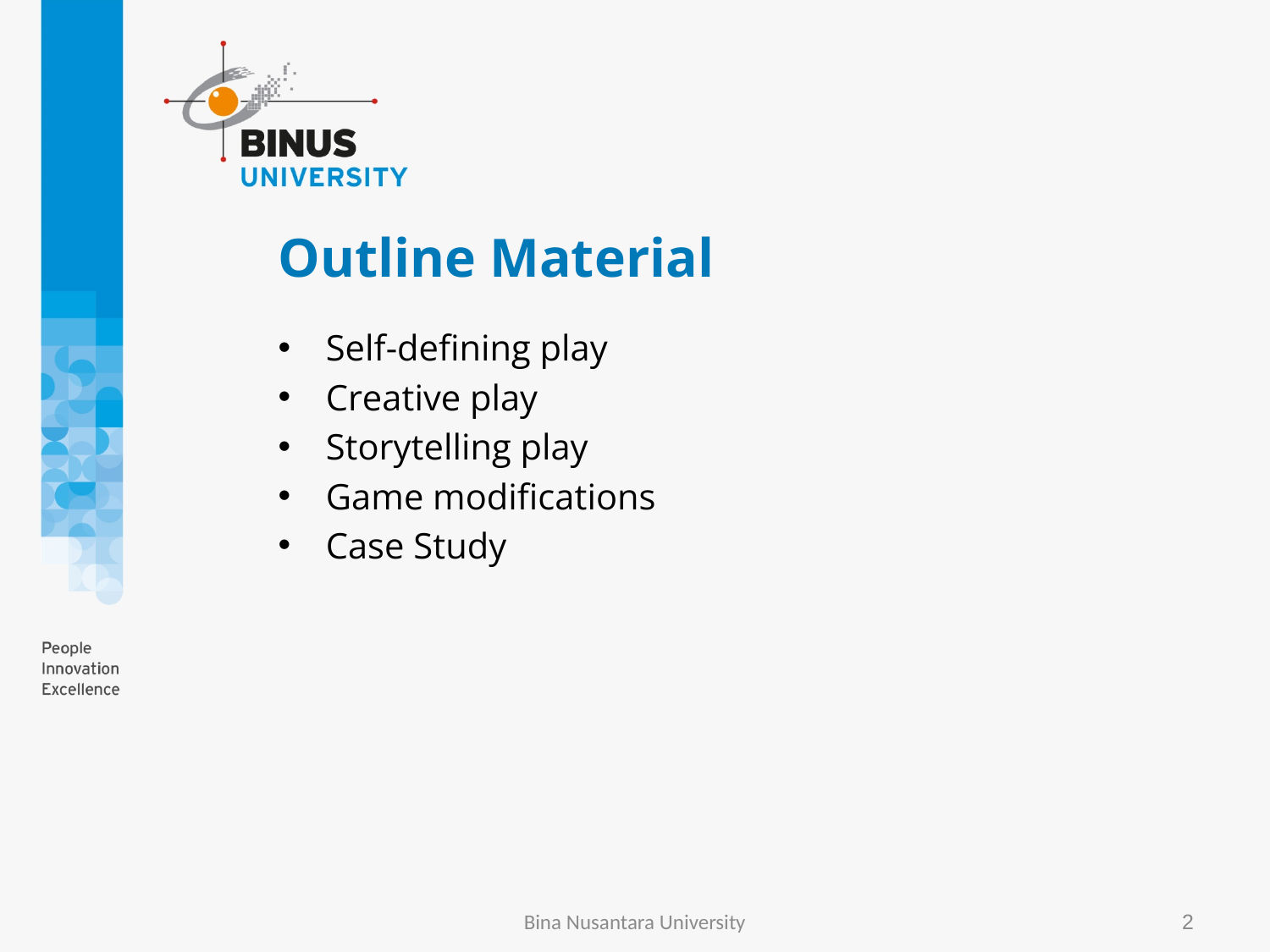

# Outline Material
Self-defining play
Creative play
Storytelling play
Game modifications
Case Study
Bina Nusantara University
2